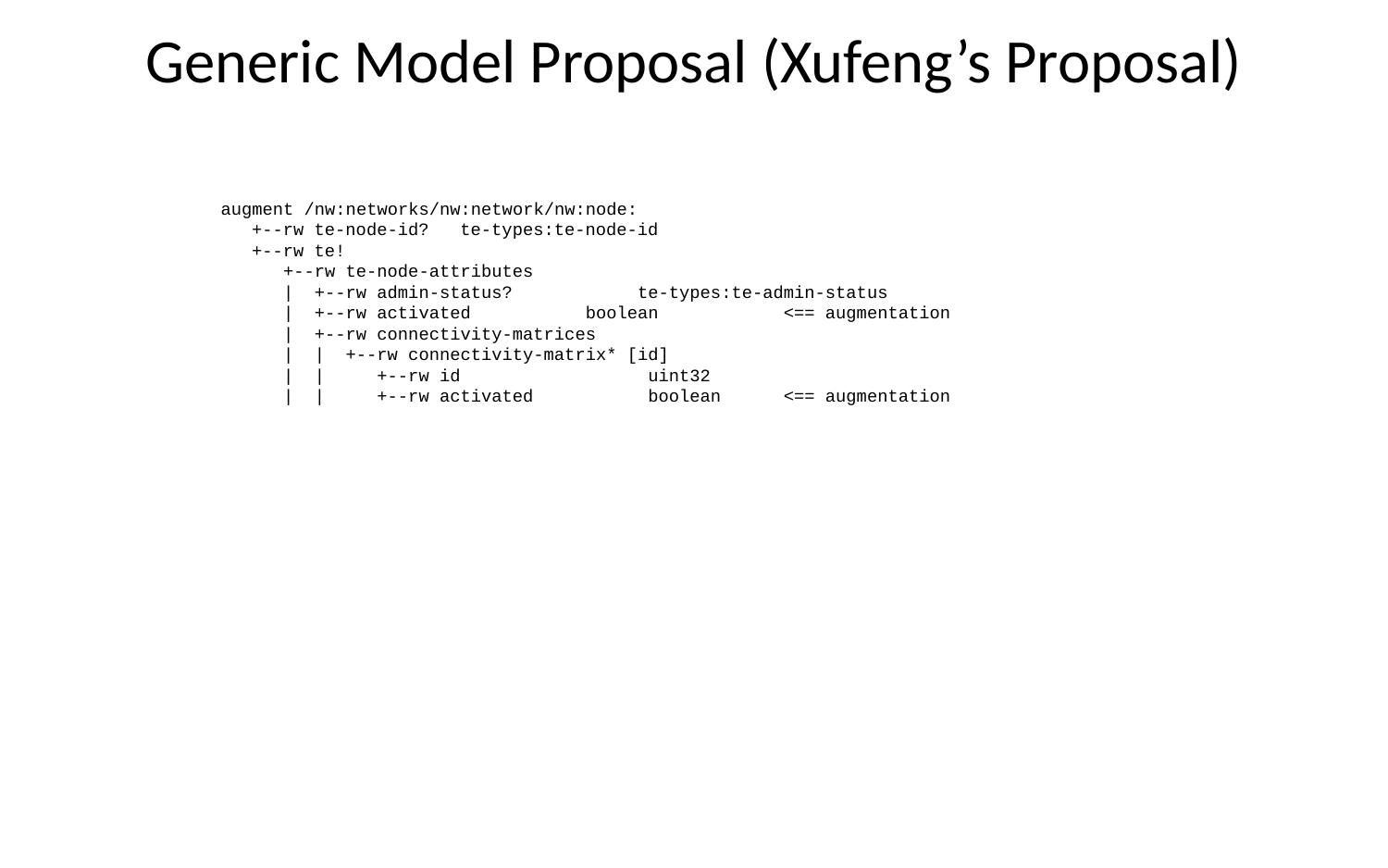

# Generic Model Proposal (Xufeng’s Proposal)
 augment /nw:networks/nw:network/nw:node:
    +--rw te-node-id?   te-types:te-node-id
    +--rw te!
       +--rw te-node-attributes
       |  +--rw admin-status?            te-types:te-admin-status
       |  +--rw activated           boolean            <== augmentation
       |  +--rw connectivity-matrices
       |  |  +--rw connectivity-matrix* [id]
       |  |     +--rw id                  uint32
       |  |     +--rw activated           boolean      <== augmentation